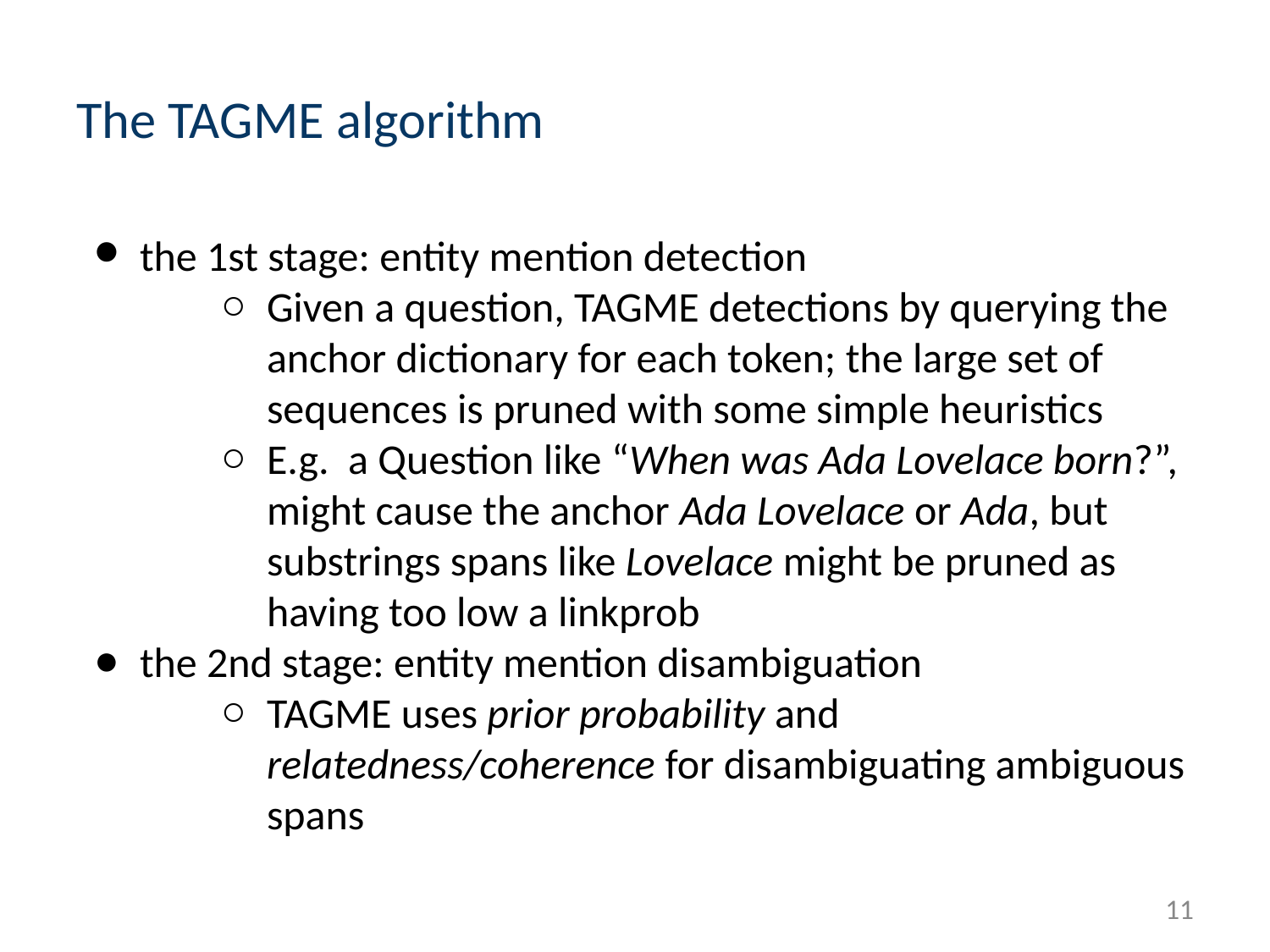

# The TAGME algorithm
the 1st stage: entity mention detection
Given a question, TAGME detections by querying the anchor dictionary for each token; the large set of sequences is pruned with some simple heuristics
E.g.  a Question like “When was Ada Lovelace born?”, might cause the anchor Ada Lovelace or Ada, but substrings spans like Lovelace might be pruned as having too low a linkprob
the 2nd stage: entity mention disambiguation
TAGME uses prior probability and relatedness/coherence for disambiguating ambiguous spans
11